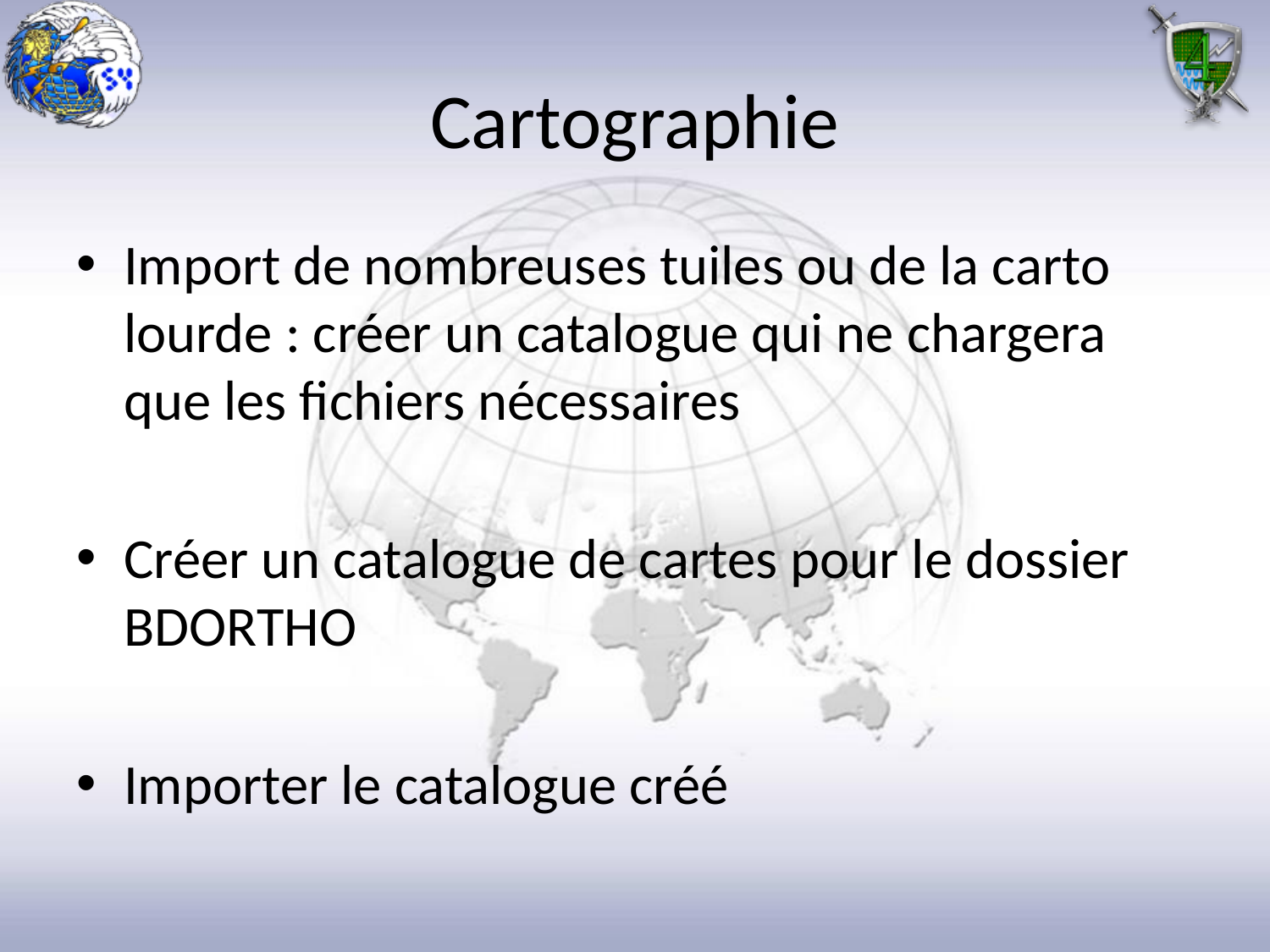

# Cartographie
Import de nombreuses tuiles ou de la carto lourde : créer un catalogue qui ne chargera que les fichiers nécessaires

Créer un catalogue de cartes pour le dossier BDORTHO

Importer le catalogue créé